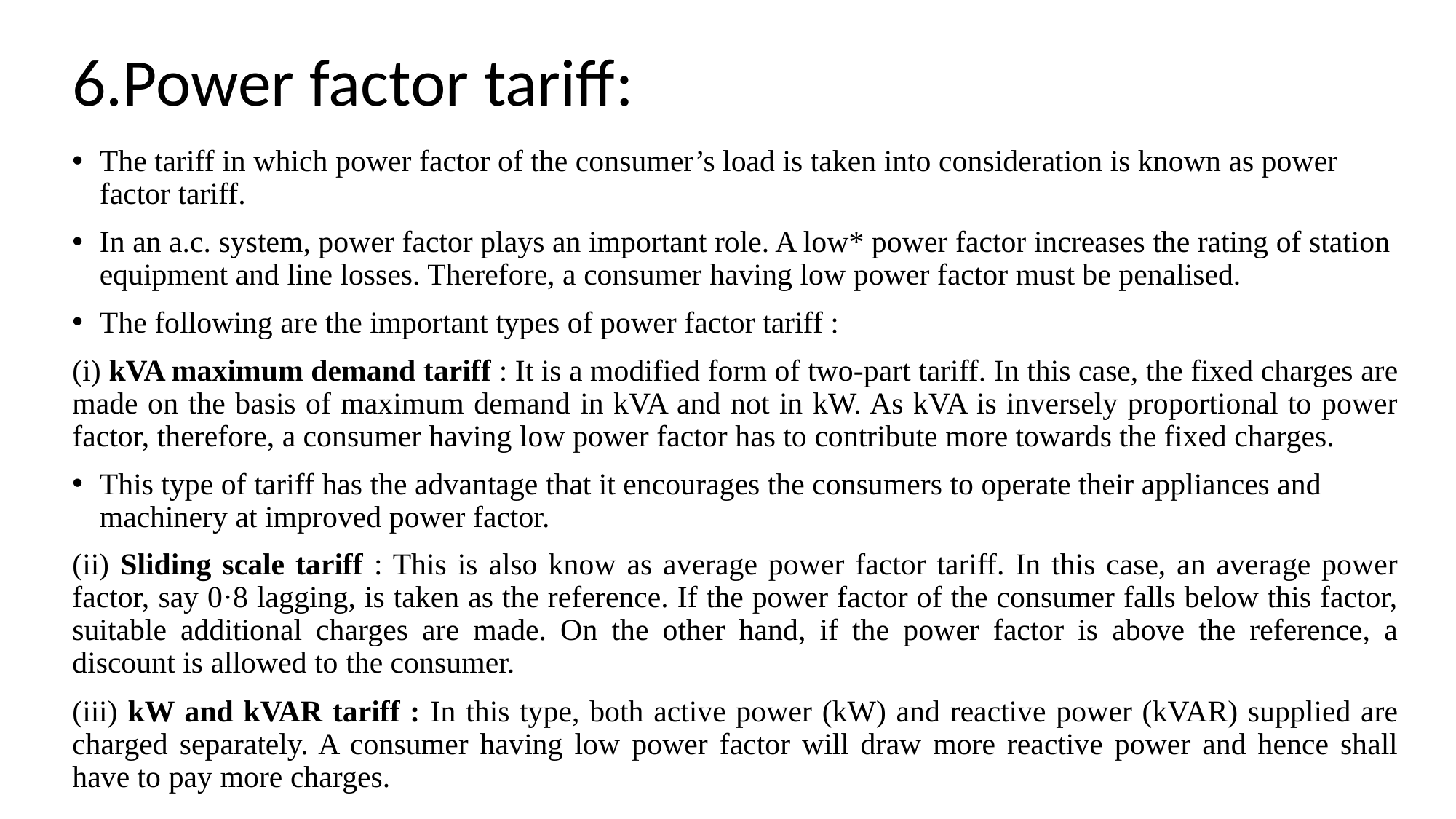

# 6.Power factor tariff:
The tariff in which power factor of the consumer’s load is taken into consideration is known as power factor tariff.
In an a.c. system, power factor plays an important role. A low* power factor increases the rating of station equipment and line losses. Therefore, a consumer having low power factor must be penalised.
The following are the important types of power factor tariff :
(i) kVA maximum demand tariff : It is a modified form of two-part tariff. In this case, the fixed charges are made on the basis of maximum demand in kVA and not in kW. As kVA is inversely proportional to power factor, therefore, a consumer having low power factor has to contribute more towards the fixed charges.
This type of tariff has the advantage that it encourages the consumers to operate their appliances and machinery at improved power factor.
(ii) Sliding scale tariff : This is also know as average power factor tariff. In this case, an average power factor, say 0·8 lagging, is taken as the reference. If the power factor of the consumer falls below this factor, suitable additional charges are made. On the other hand, if the power factor is above the reference, a discount is allowed to the consumer.
(iii) kW and kVAR tariff : In this type, both active power (kW) and reactive power (kVAR) supplied are charged separately. A consumer having low power factor will draw more reactive power and hence shall have to pay more charges.